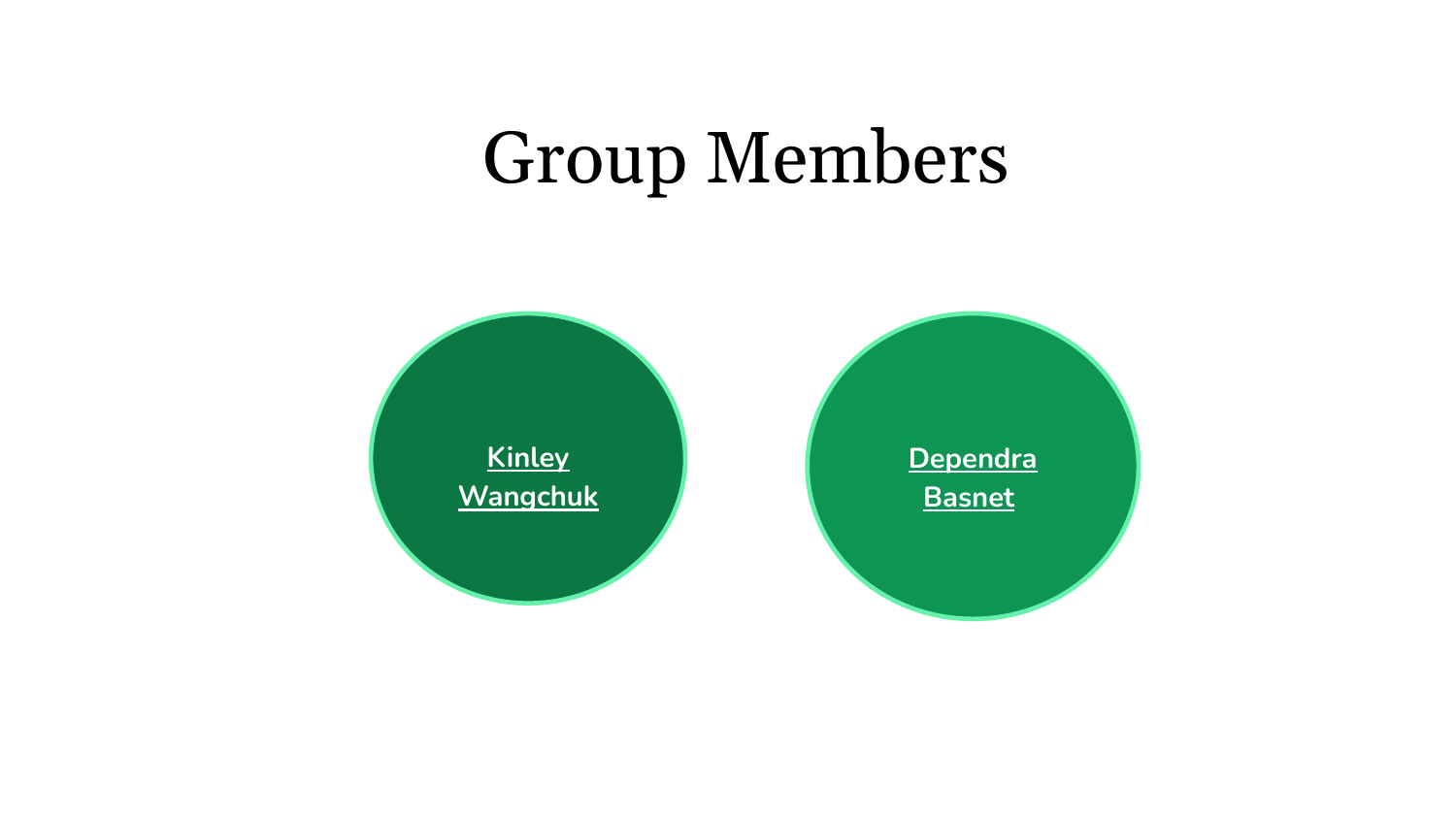

# Group Members

Kinley Wangchuk

Dependra Basnet